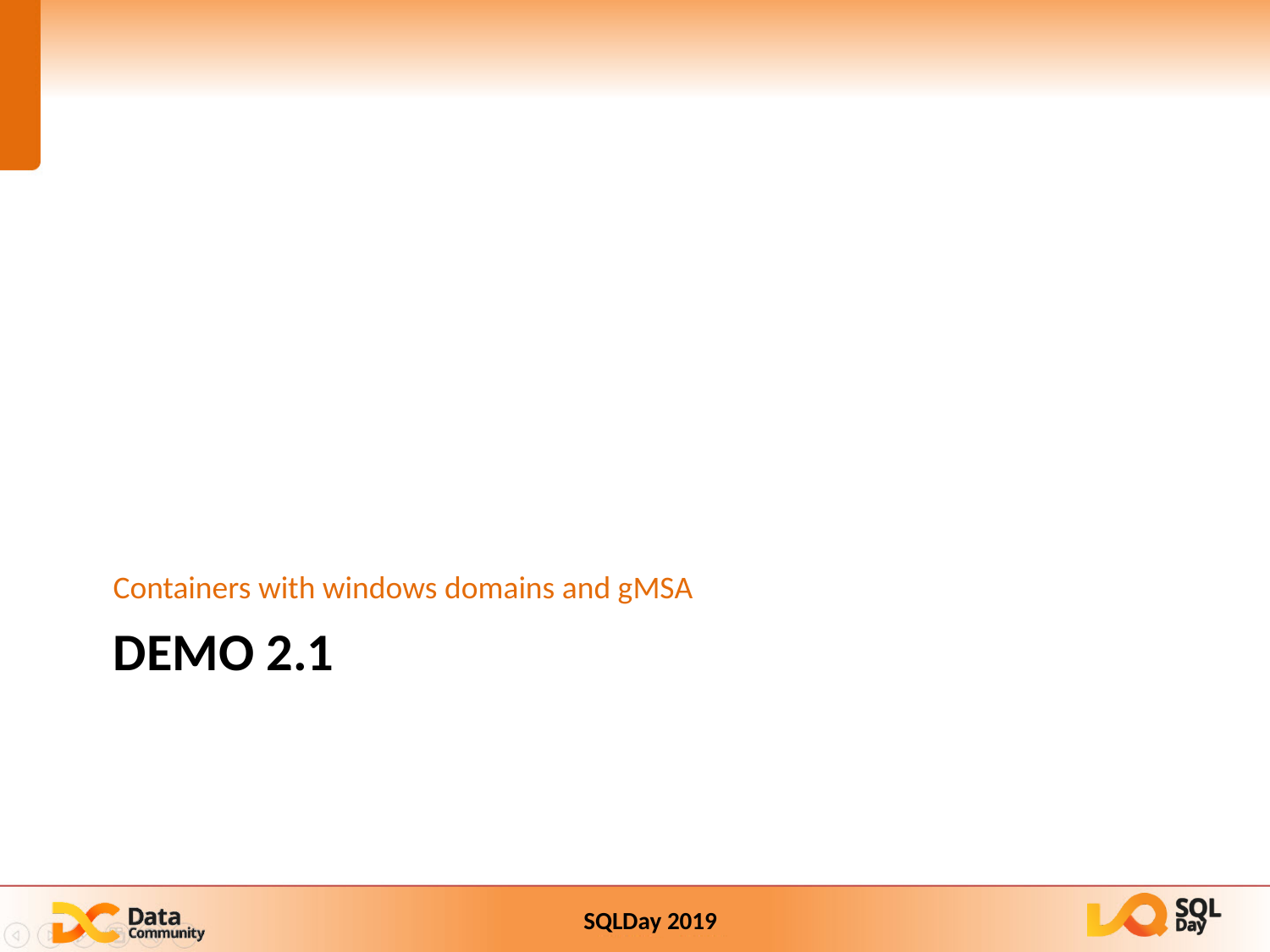

Containers with windows domains and gMSA
# DEMO 2.1